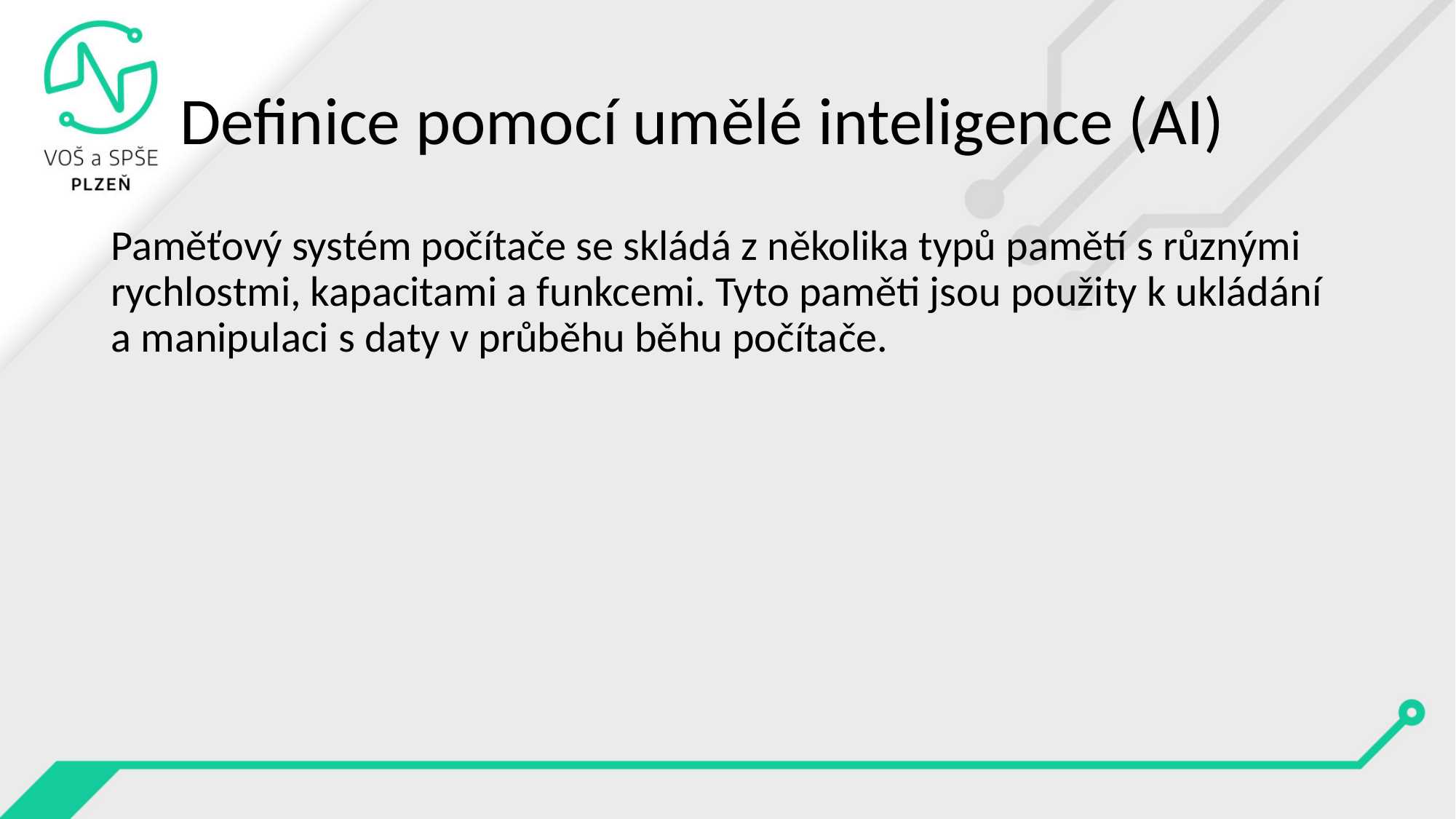

# Definice pomocí umělé inteligence (AI)
Paměťový systém počítače se skládá z několika typů pamětí s různými rychlostmi, kapacitami a funkcemi. Tyto paměti jsou použity k ukládání a manipulaci s daty v průběhu běhu počítače.